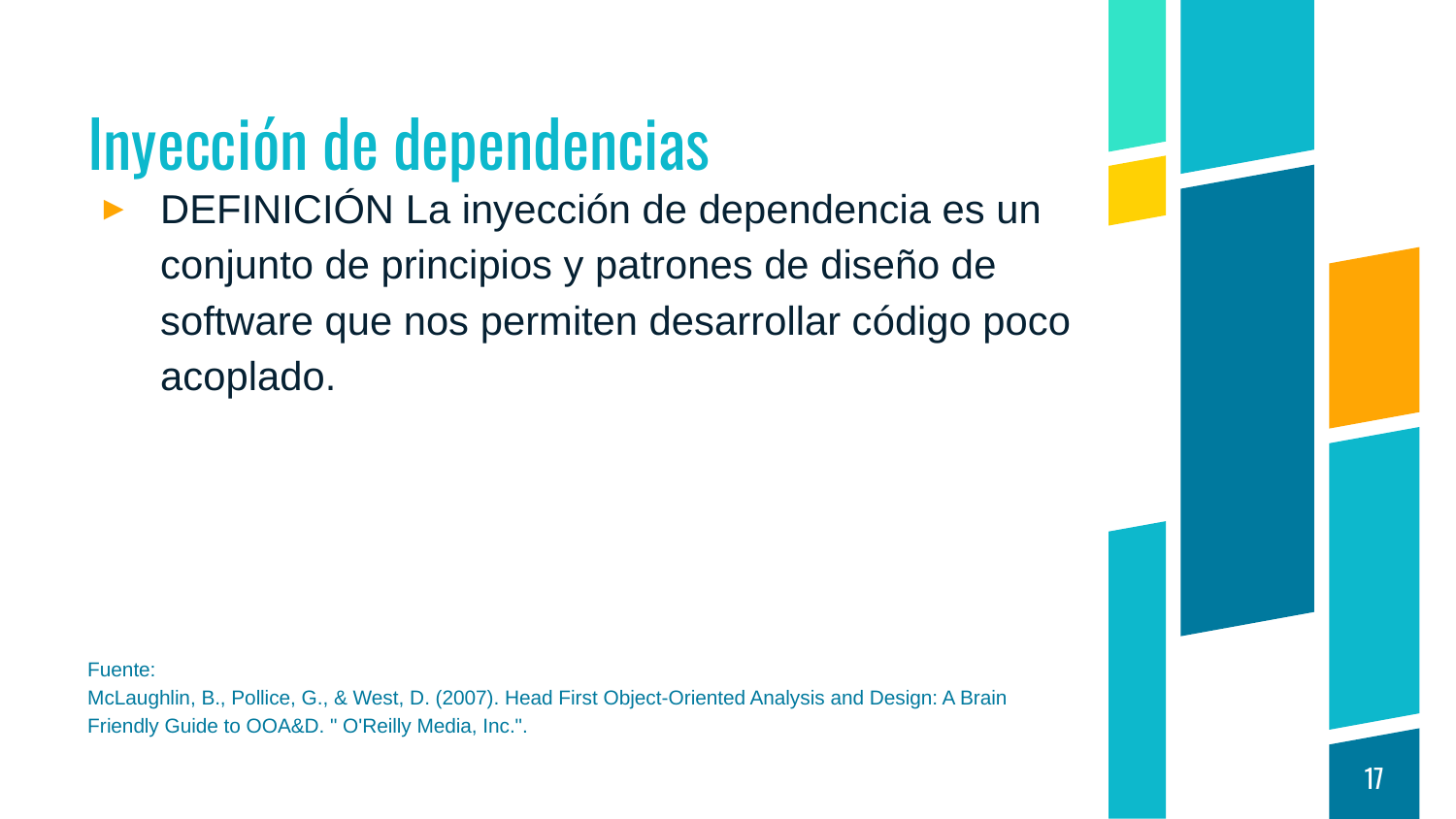

# Inyección de dependencias
DEFINICIÓN La inyección de dependencia es un conjunto de principios y patrones de diseño de software que nos permiten desarrollar código poco acoplado.
Fuente:
McLaughlin, B., Pollice, G., & West, D. (2007). Head First Object-Oriented Analysis and Design: A Brain Friendly Guide to OOA&D. " O'Reilly Media, Inc.".

17